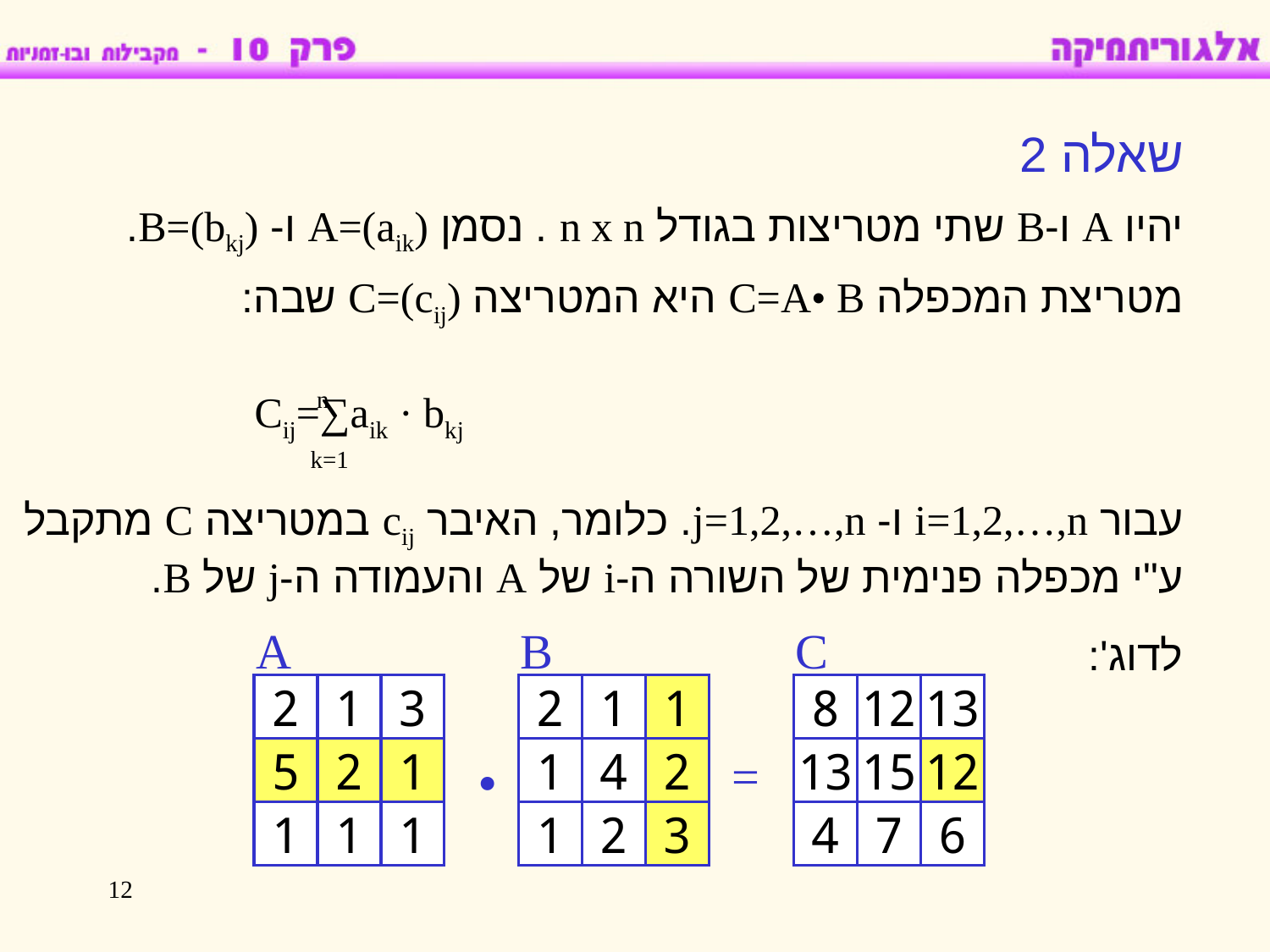

שאלה 2
יהיו A ו-B שתי מטריצות בגודל n x n . נסמן A=(aik) ו- B=(bkj).
מטריצת המכפלה C=A• B היא המטריצה C=(cij) שבה:
n
Cij=∑aik · bkj
k=1
עבור i=1,2,…,n ו- j=1,2,…,n. כלומר, האיבר cij במטריצה C מתקבל ע"י מכפלה פנימית של השורה ה-i של A והעמודה ה-j של B.
A
B
C
לדוג':
2
1
3
2
1
1
8
12
13
5
2
1
1
4
2
=
13
15
12
•
1
1
1
1
2
3
4
7
6
12